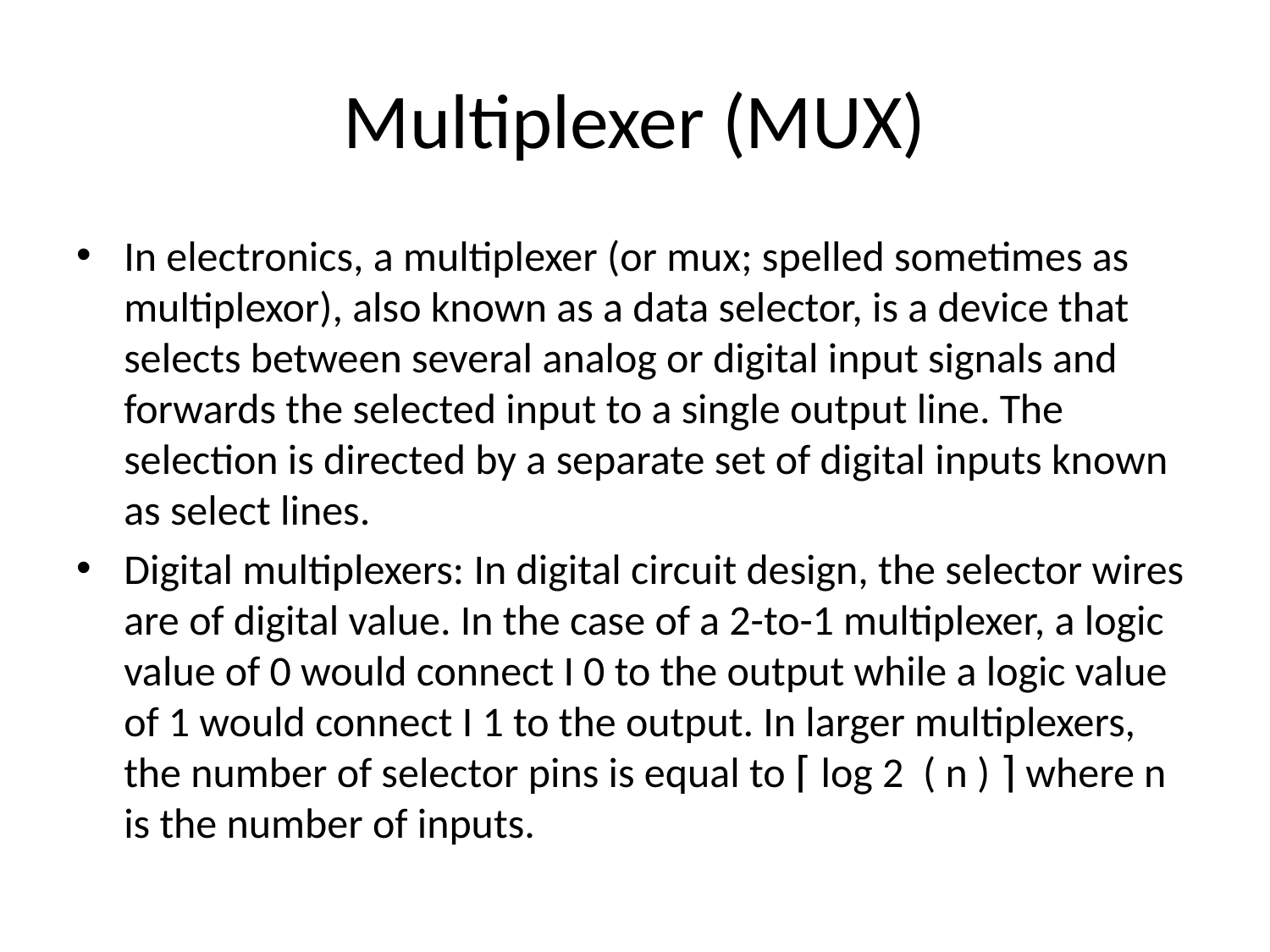

# Multiplexer (MUX)
In electronics, a multiplexer (or mux; spelled sometimes as multiplexor), also known as a data selector, is a device that selects between several analog or digital input signals and forwards the selected input to a single output line. The selection is directed by a separate set of digital inputs known as select lines.
Digital multiplexers: In digital circuit design, the selector wires are of digital value. In the case of a 2-to-1 multiplexer, a logic value of 0 would connect I 0 to the output while a logic value of 1 would connect I 1 to the output. In larger multiplexers, the number of selector pins is equal to ⌈ log 2 ⁡ ( n ) ⌉ where n is the number of inputs.